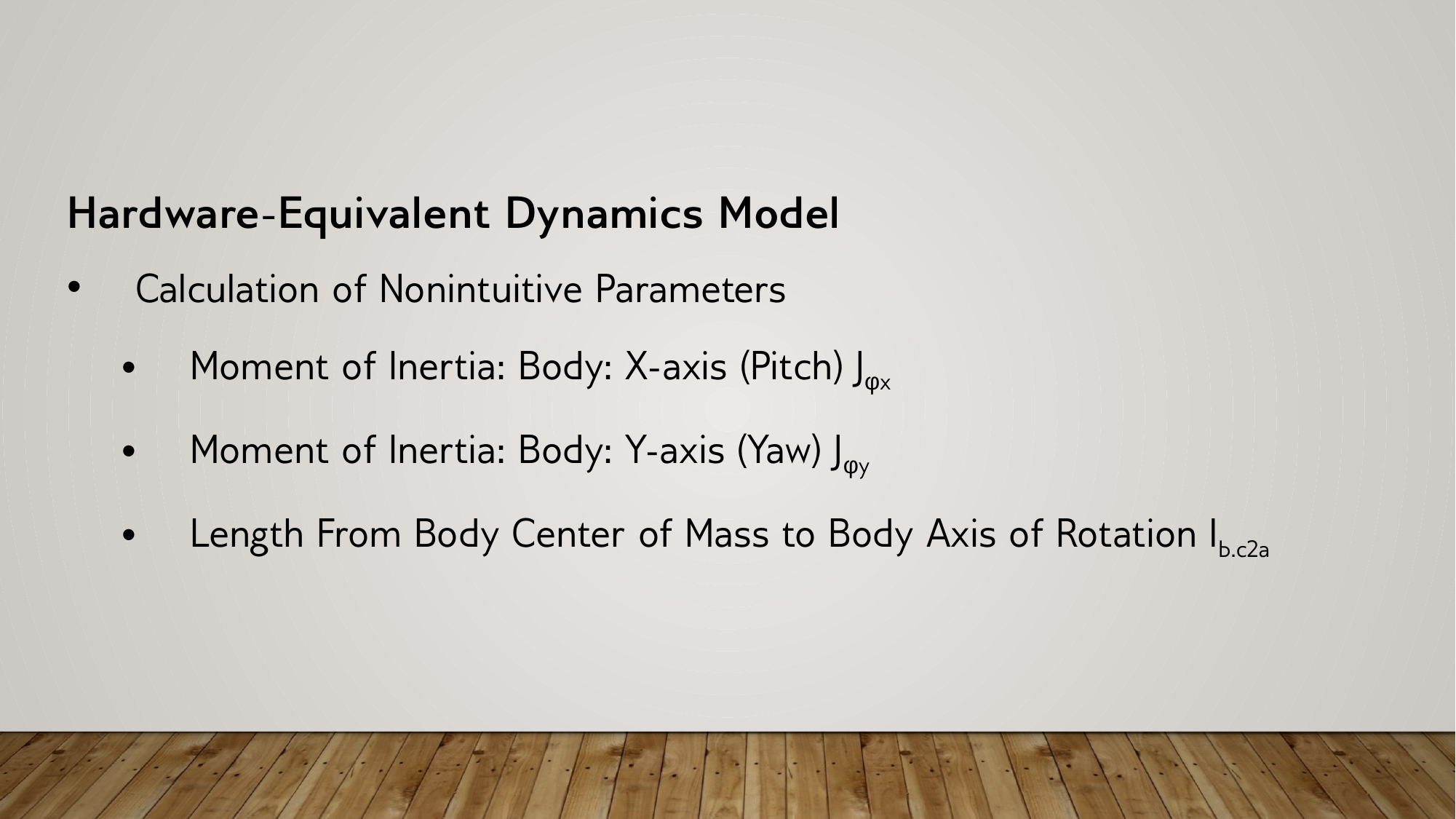

Hardware-Equivalent Dynamics Model
Calculation of Nonintuitive Parameters
Moment of Inertia: Body: X-axis (Pitch) Jφx
Moment of Inertia: Body: Y-axis (Yaw) Jφy
Length From Body Center of Mass to Body Axis of Rotation lb.c2a